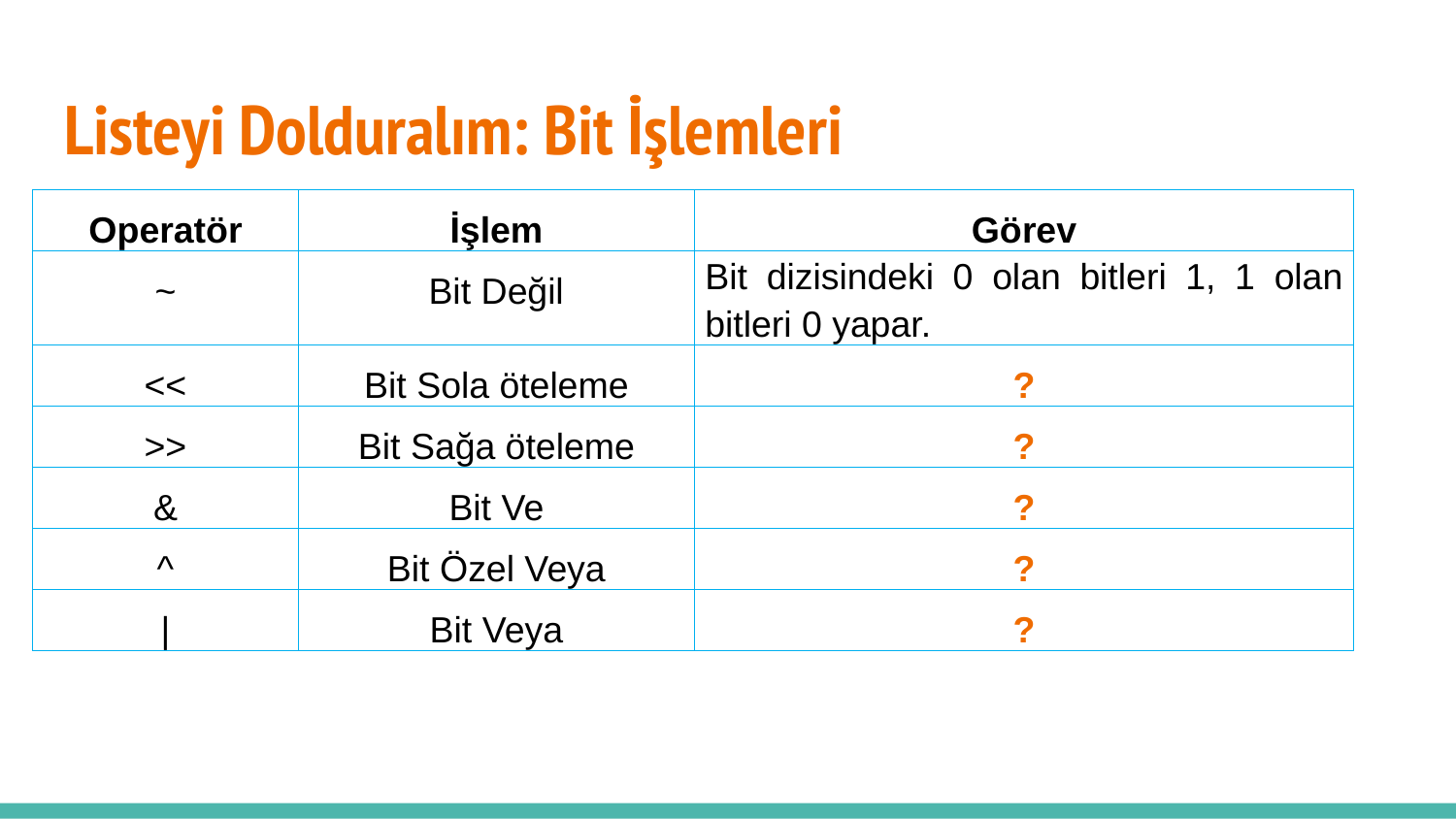

# Listeyi Dolduralım: Bit İşlemleri

| Operatör | İşlem | Görev |
| --- | --- | --- |
| ~ | Bit Değil | Bit dizisindeki 0 olan bitleri 1, 1 olan bitleri 0 yapar. |
| << | Bit Sola öteleme | ? |
| >> | Bit Sağa öteleme | ? |
| & | Bit Ve | ? |
| ^ | Bit Özel Veya | ? |
| | | Bit Veya | ? |